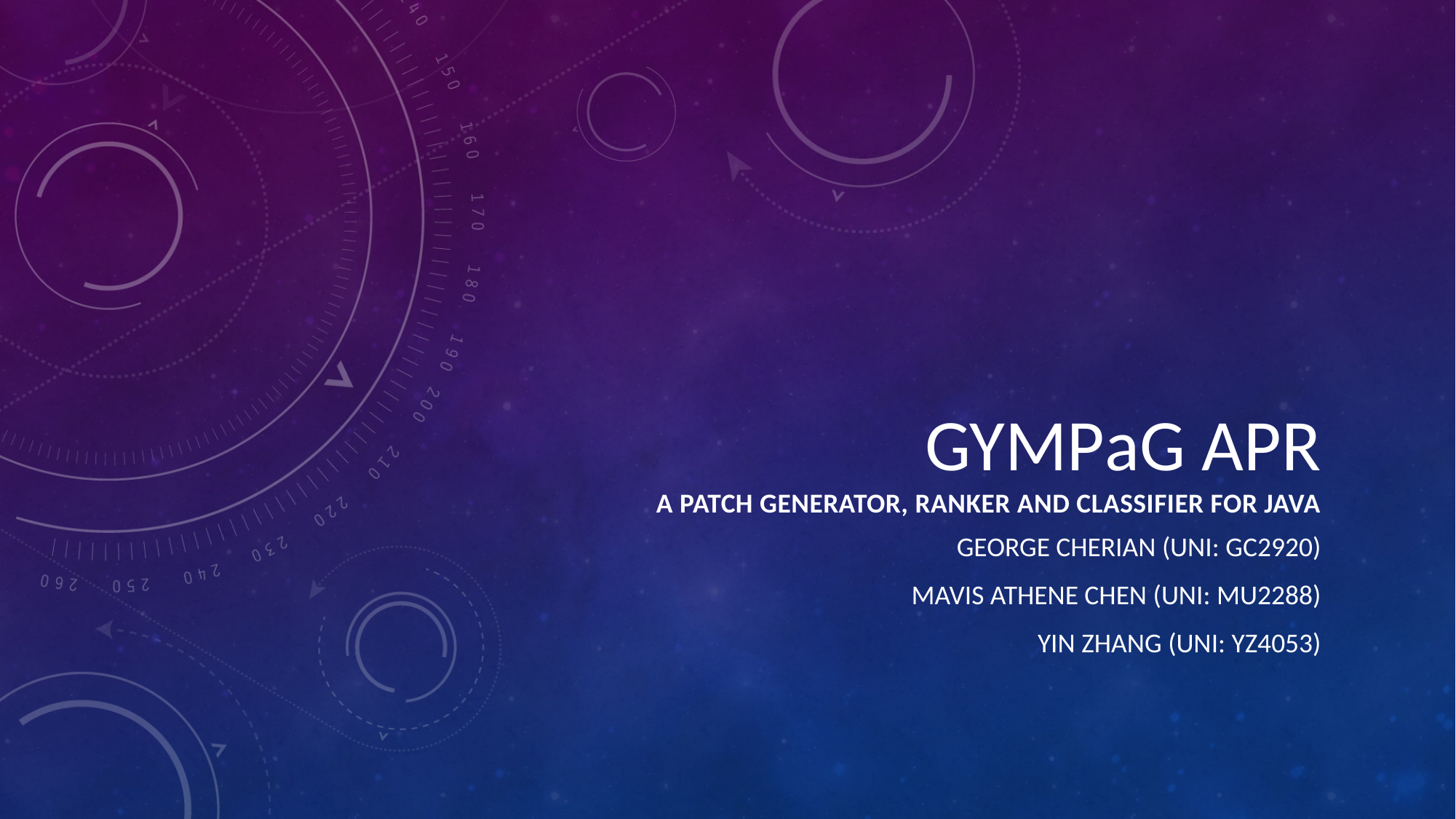

# GYMPaG APR A Patch Generator, Ranker and Classifier For Java
George Cherian (UNI: gc2920)
Mavis Athene Chen (UNI: mu2288)
Yin Zhang (UNI: yz4053)